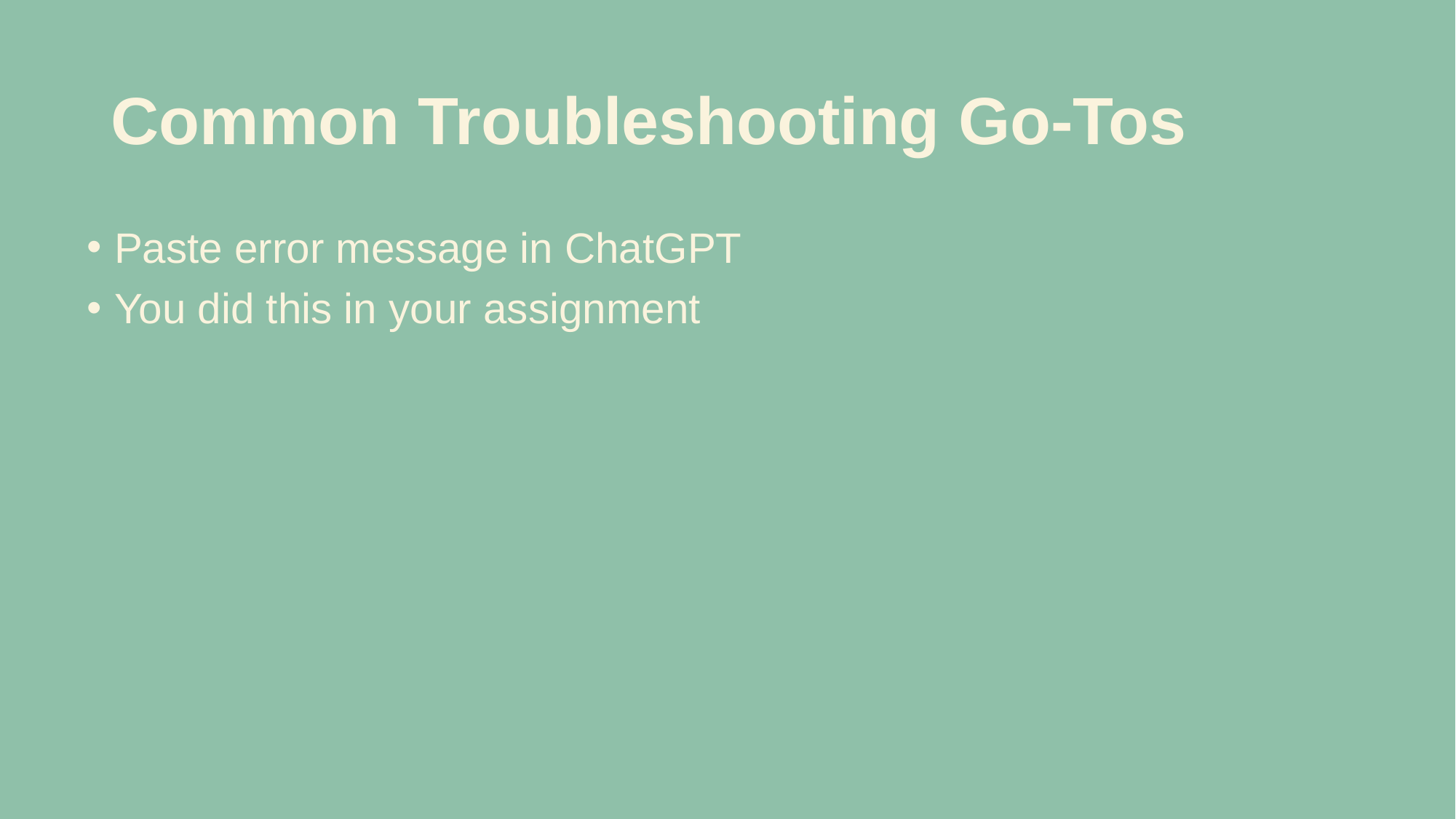

# Common Troubleshooting Go-Tos
Paste error message in ChatGPT
You did this in your assignment